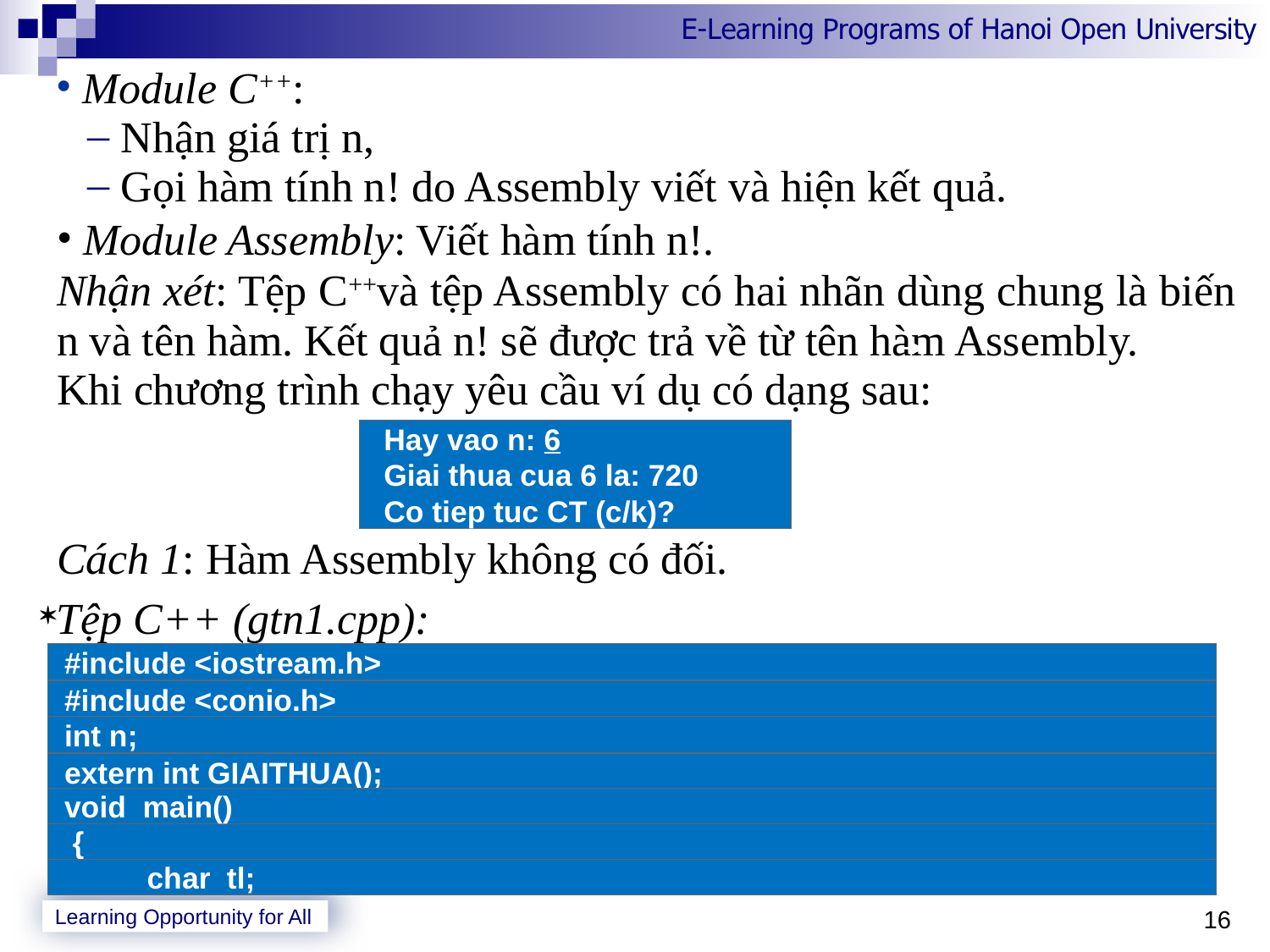

Module C++:
 Nhận giá trị n,
 Gọi hàm tính n! do Assembly viết và hiện kết quả.
 Module Assembly: Viết hàm tính n!.
Nhận xét: Tệp C++và tệp Assembly có hai nhãn dùng chung là biến n và tên hàm. Kết quả n! sẽ được trả về từ tên hàm Assembly.
Khi chương trình chạy yêu cầu ví dụ có dạng sau:

Cách 1: Hàm Assembly không có đối.
Tệp C++ (gtn1.cpp):

 Hay vao n: 6
 Giai thua cua 6 la: 720
 Co tiep tuc CT (c/k)?
#include <iostream.h>
#include <conio.h>
int n;
extern int GIAITHUA();
void  main()
 {
          char  tl;
16